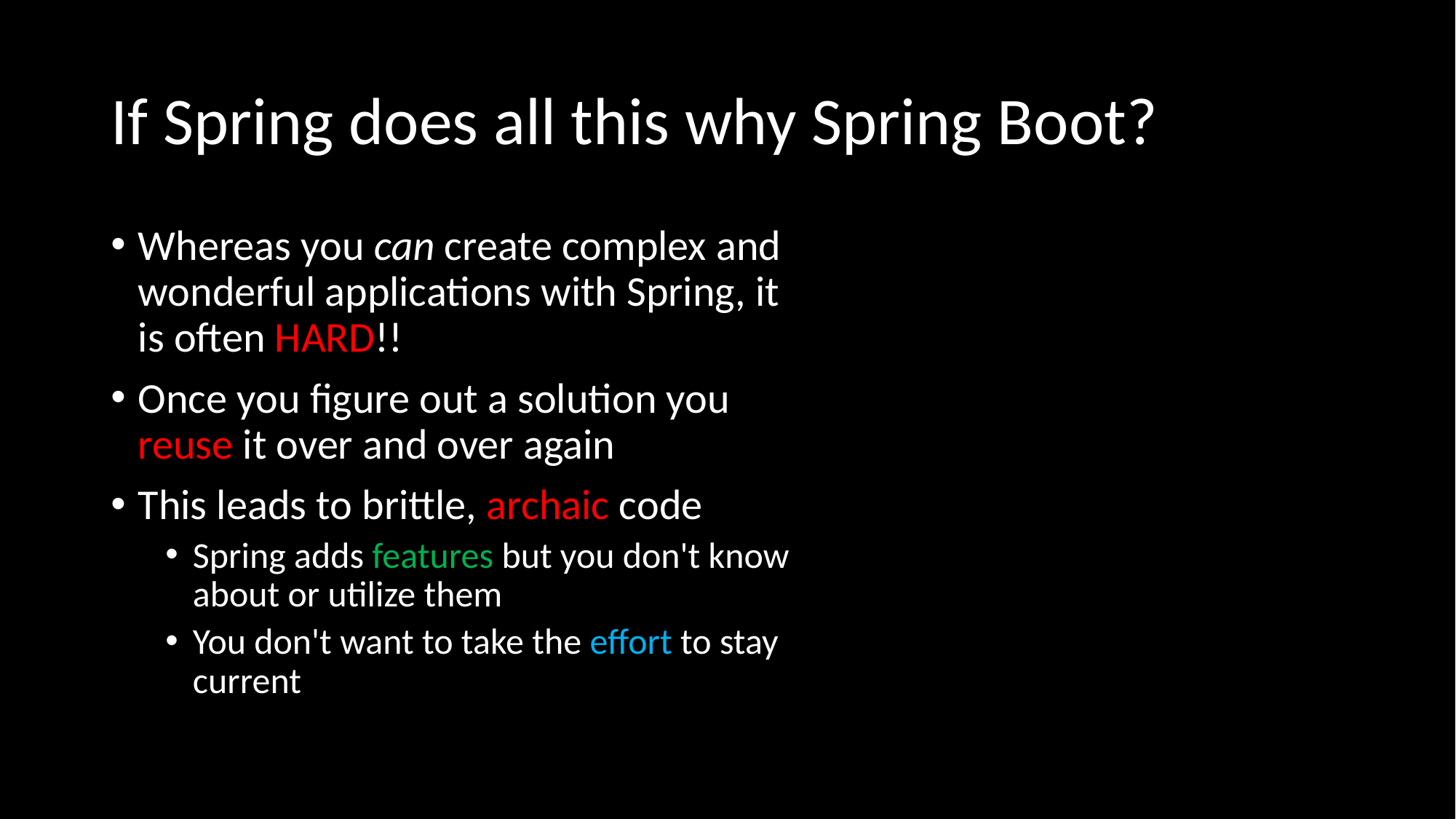

# If Spring does all this why Spring Boot?
Whereas you can create complex and wonderful applications with Spring, it is often HARD!!
Once you figure out a solution you reuse it over and over again
This leads to brittle, archaic code
Spring adds features but you don't know about or utilize them
You don't want to take the effort to stay current